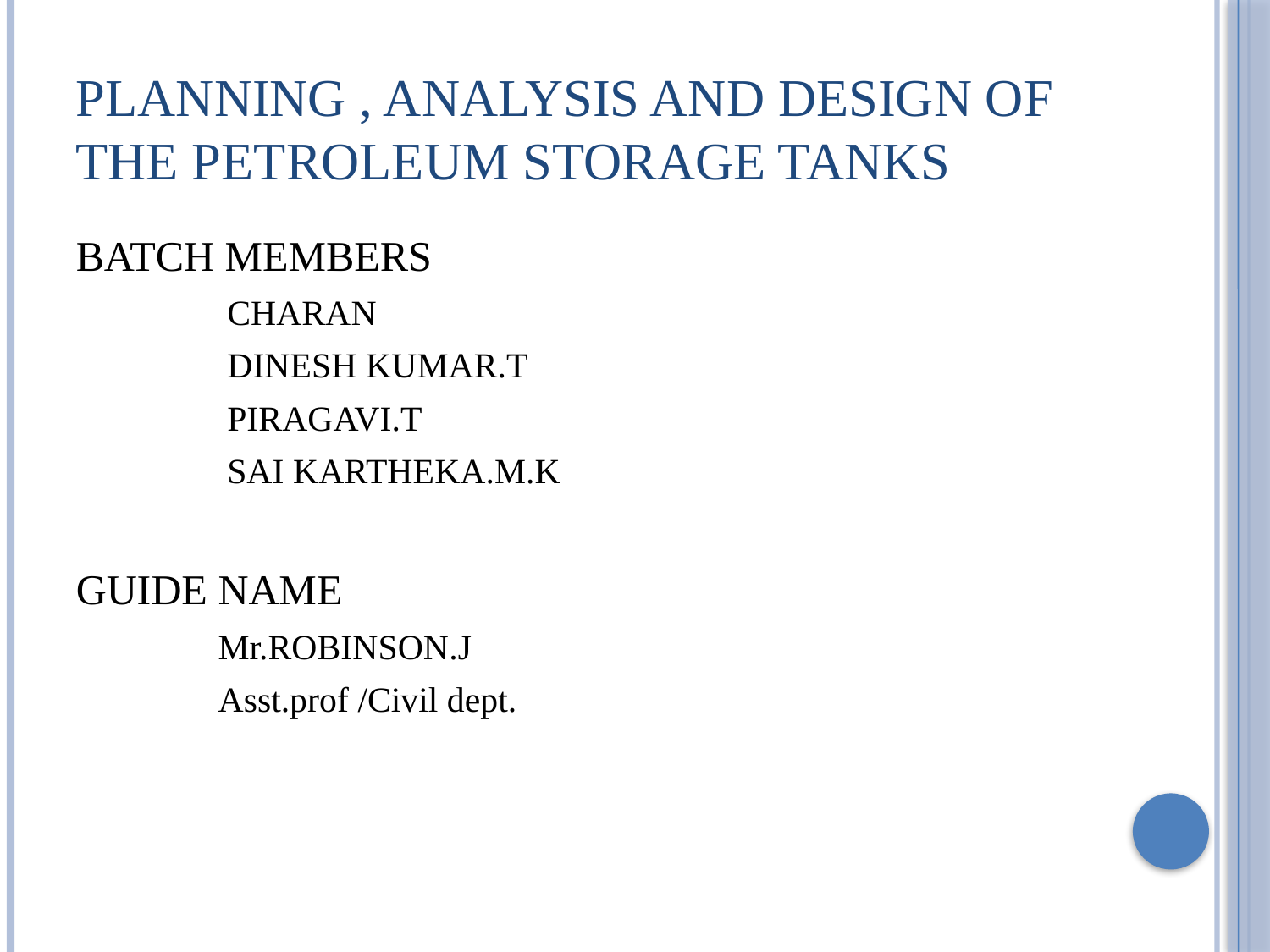

# PLANNING , ANALYSIS AND DESIGN OF THE PETROLEUM STORAGE TANKS
BATCH MEMBERS
                 CHARAN
                 DINESH KUMAR.T
                 PIRAGAVI.T
                 SAI KARTHEKA.M.K

GUIDE NAME
                Mr.ROBINSON.J
                Asst.prof /Civil dept.